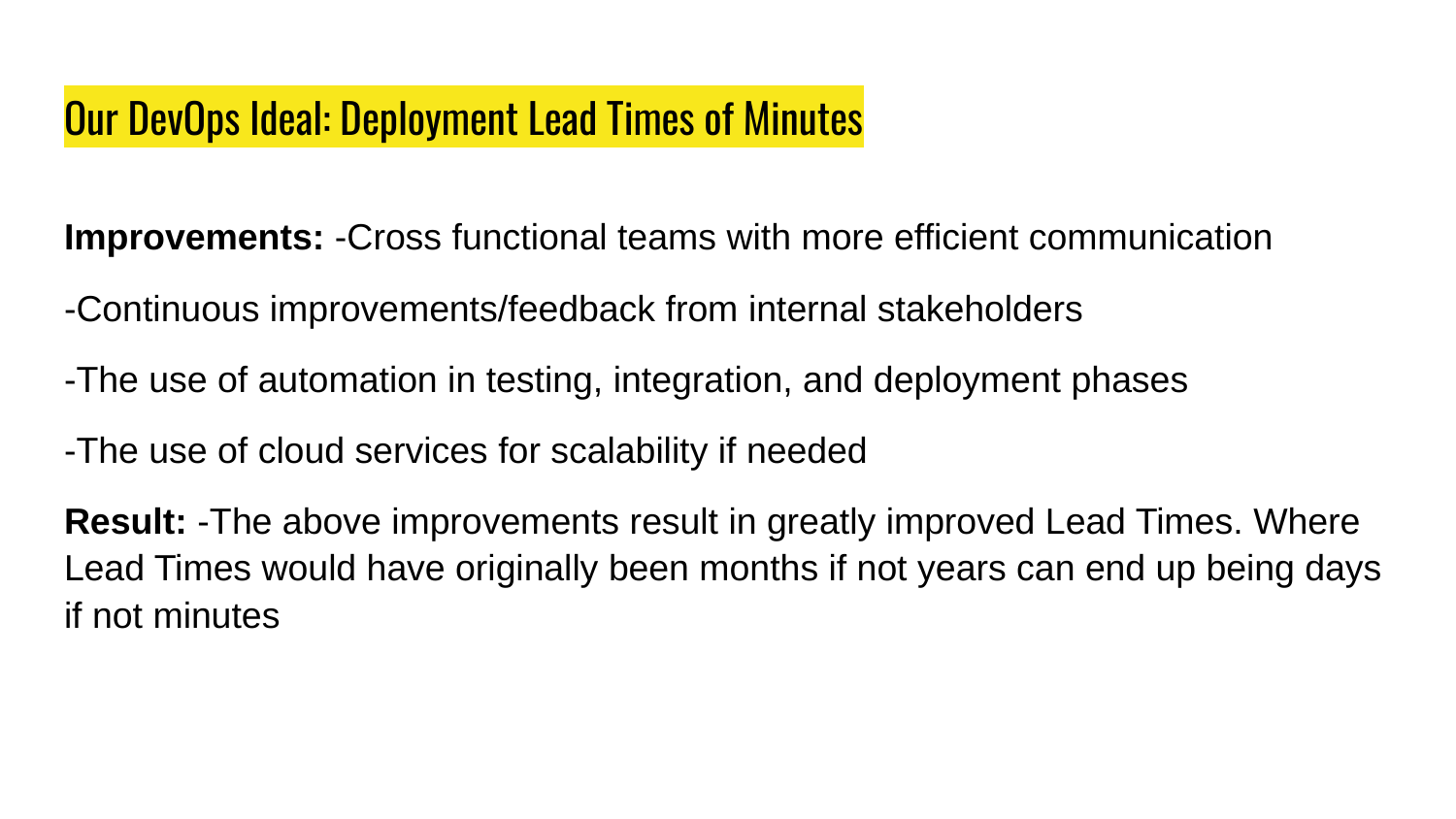

# Our DevOps Ideal: Deployment Lead Times of Minutes
Improvements: -Cross functional teams with more efficient communication
-Continuous improvements/feedback from internal stakeholders
-The use of automation in testing, integration, and deployment phases
-The use of cloud services for scalability if needed
Result: -The above improvements result in greatly improved Lead Times. Where Lead Times would have originally been months if not years can end up being days if not minutes